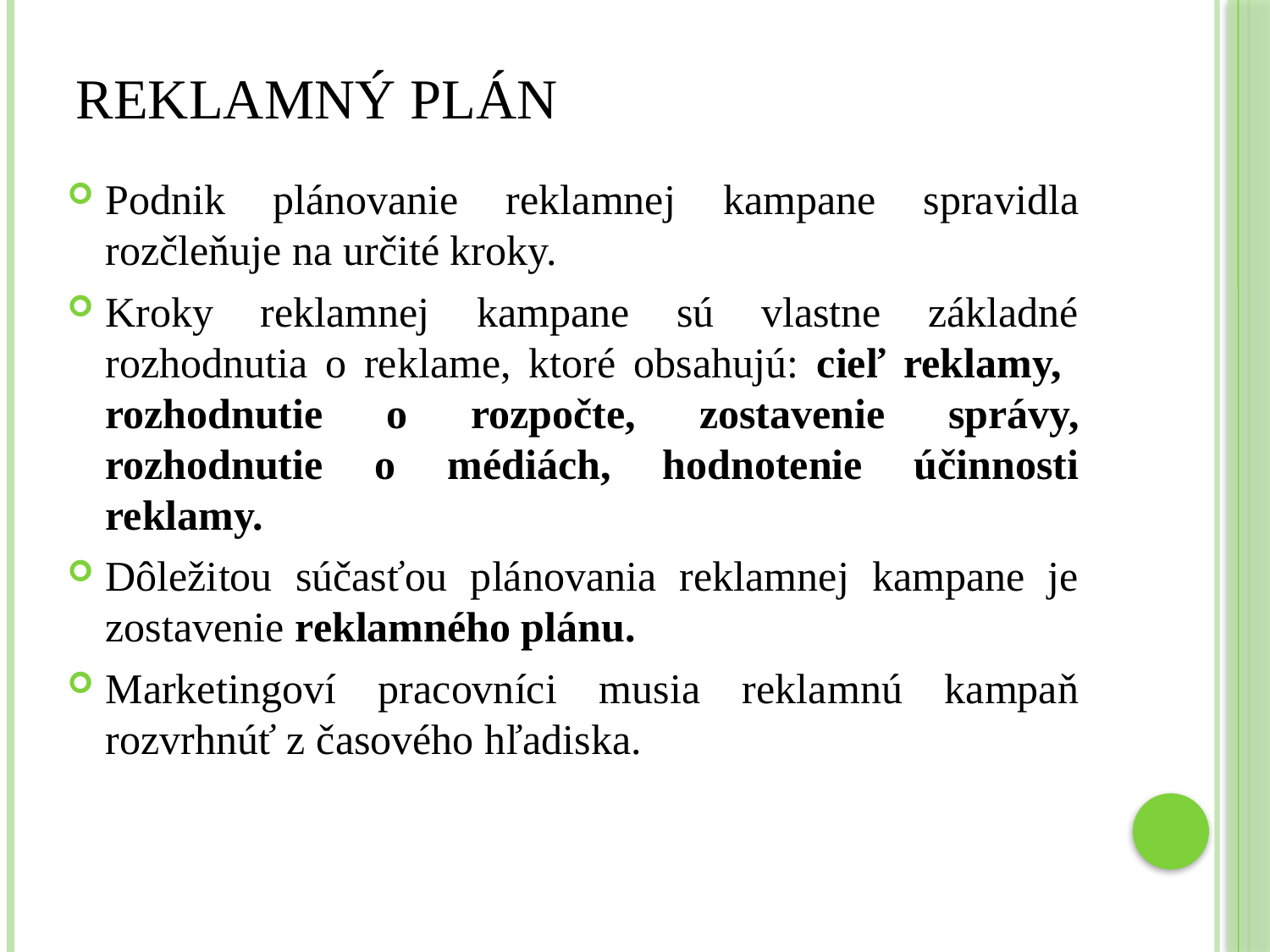

# Reklamný plán
Podnik plánovanie reklamnej kampane spravidla rozčleňuje na určité kroky.
Kroky reklamnej kampane sú vlastne základné rozhodnutia o reklame, ktoré obsahujú: cieľ reklamy,  rozhodnutie o rozpočte, zostavenie správy, rozhodnutie o médiách, hodnotenie účinnosti reklamy.
Dôležitou súčasťou plánovania reklamnej kampane je zostavenie reklamného plánu.
Marketingoví pracovníci musia reklamnú kampaň rozvrhnúť z časového hľadiska.